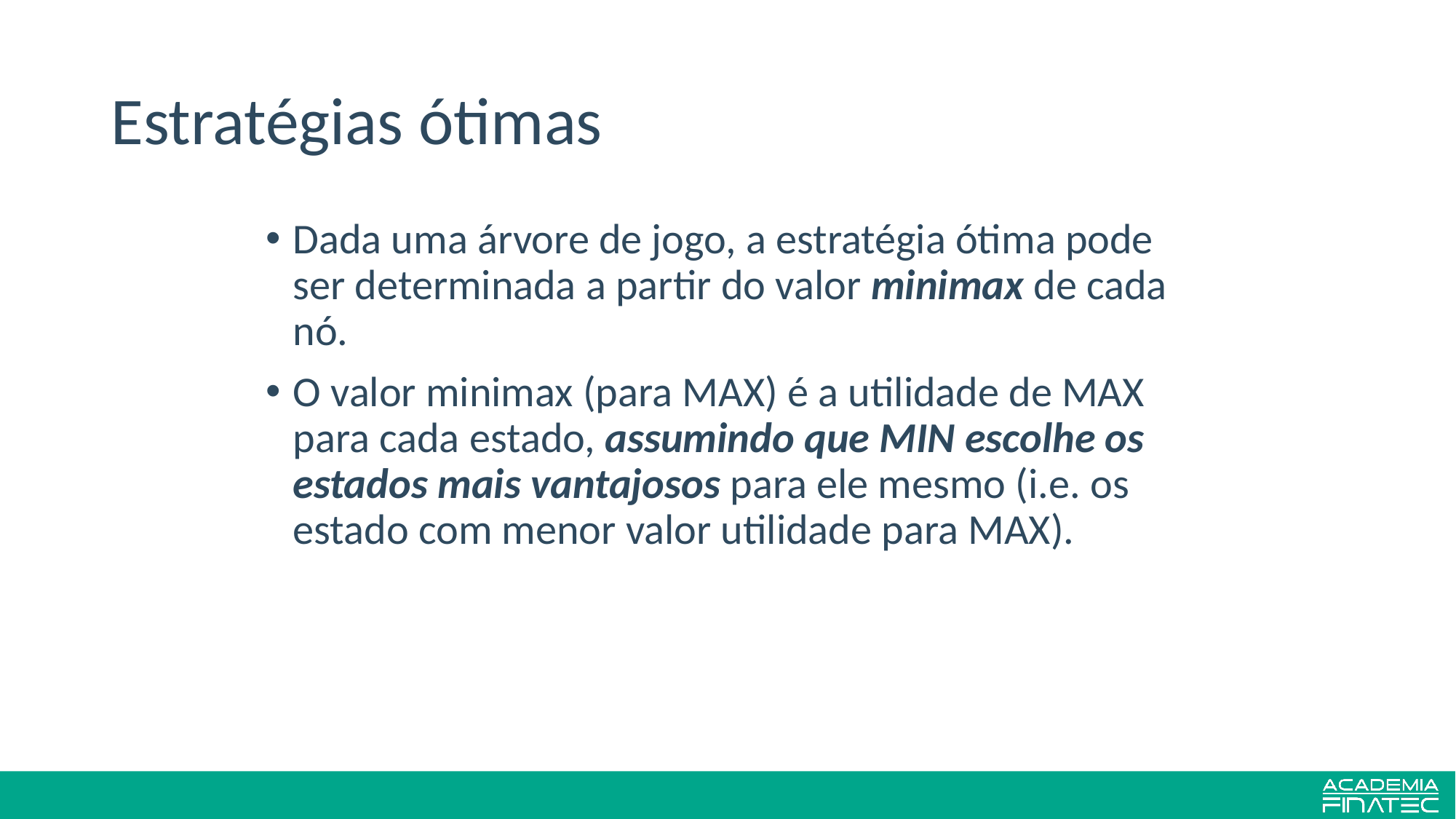

17

# Estratégias ótimas
Dada uma árvore de jogo, a estratégia ótima pode ser determinada a partir do valor minimax de cada nó.
O valor minimax (para MAX) é a utilidade de MAX para cada estado, assumindo que MIN escolhe os estados mais vantajosos para ele mesmo (i.e. os estado com menor valor utilidade para MAX).